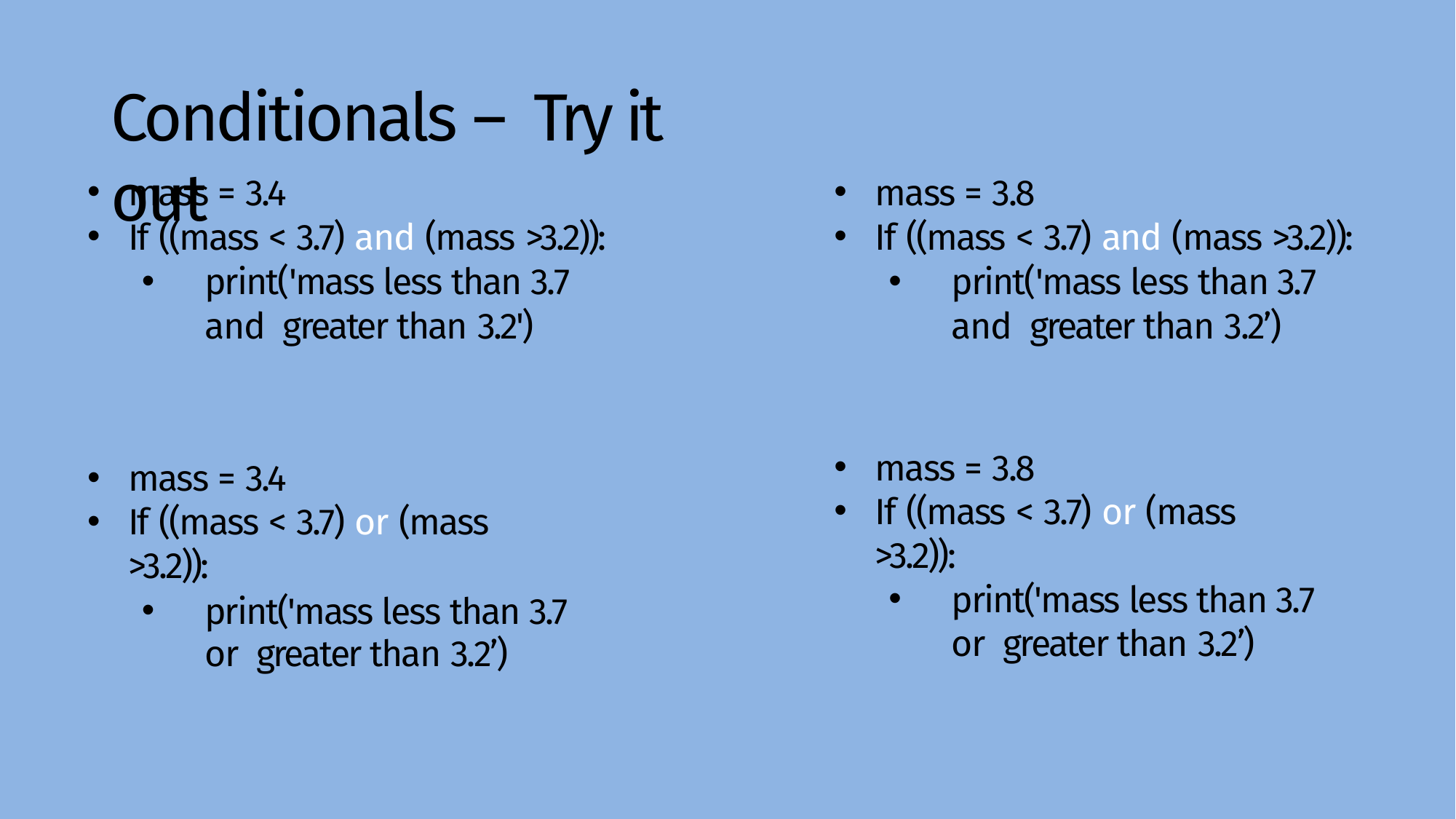

# Conditionals – Try it out
mass = 3.4
If ((mass < 3.7) and (mass >3.2)):
print('mass less than 3.7 and  greater than 3.2')

mass = 3.4
If ((mass < 3.7) or (mass >3.2)):
print('mass less than 3.7 or  greater than 3.2’)
mass = 3.8
If ((mass < 3.7) and (mass >3.2)):
print('mass less than 3.7 and  greater than 3.2’)

mass = 3.8
If ((mass < 3.7) or (mass >3.2)):
print('mass less than 3.7 or  greater than 3.2’)